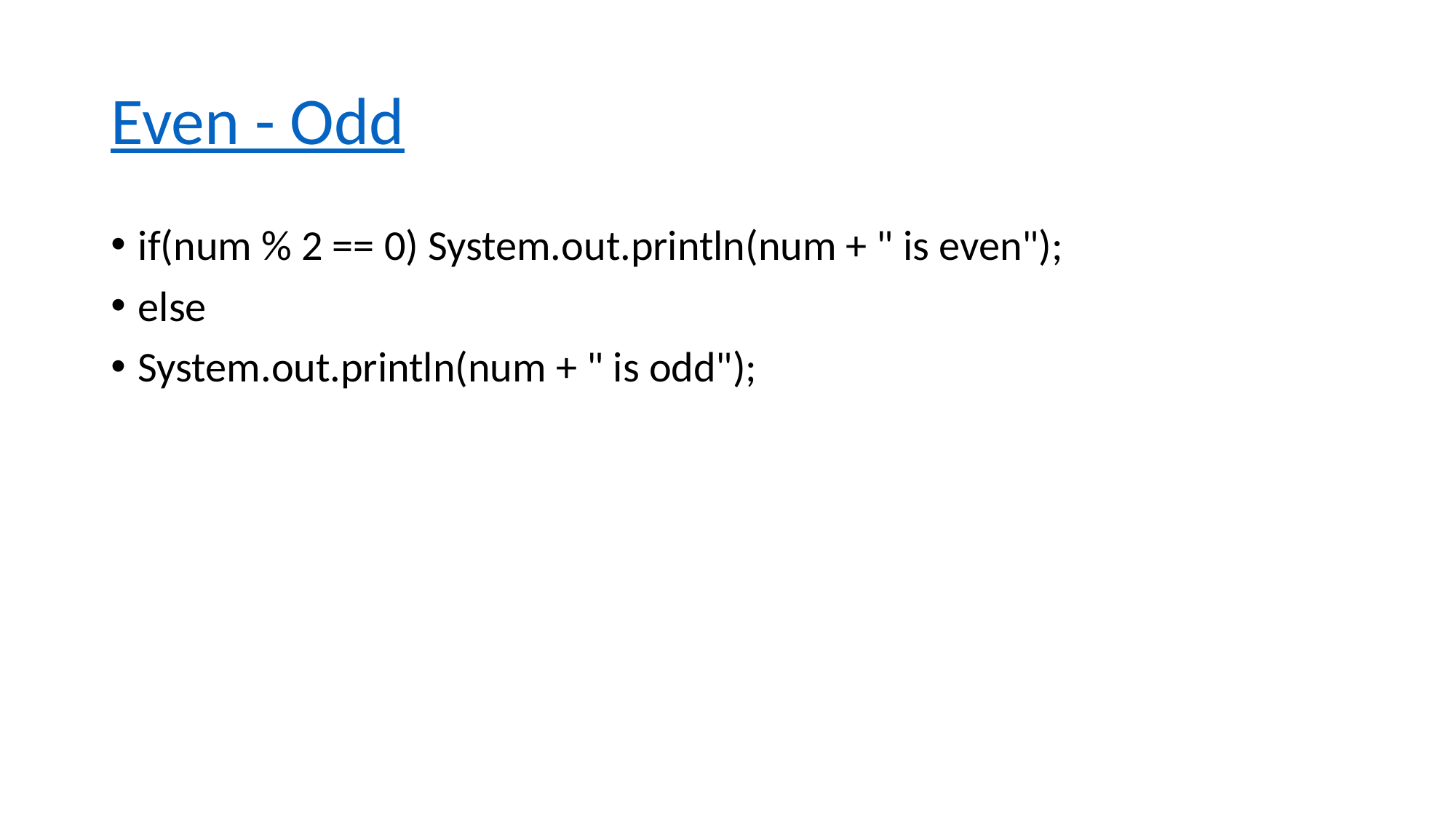

# Even - Odd
if(num % 2 == 0) System.out.println(num + " is even");
else
System.out.println(num + " is odd");